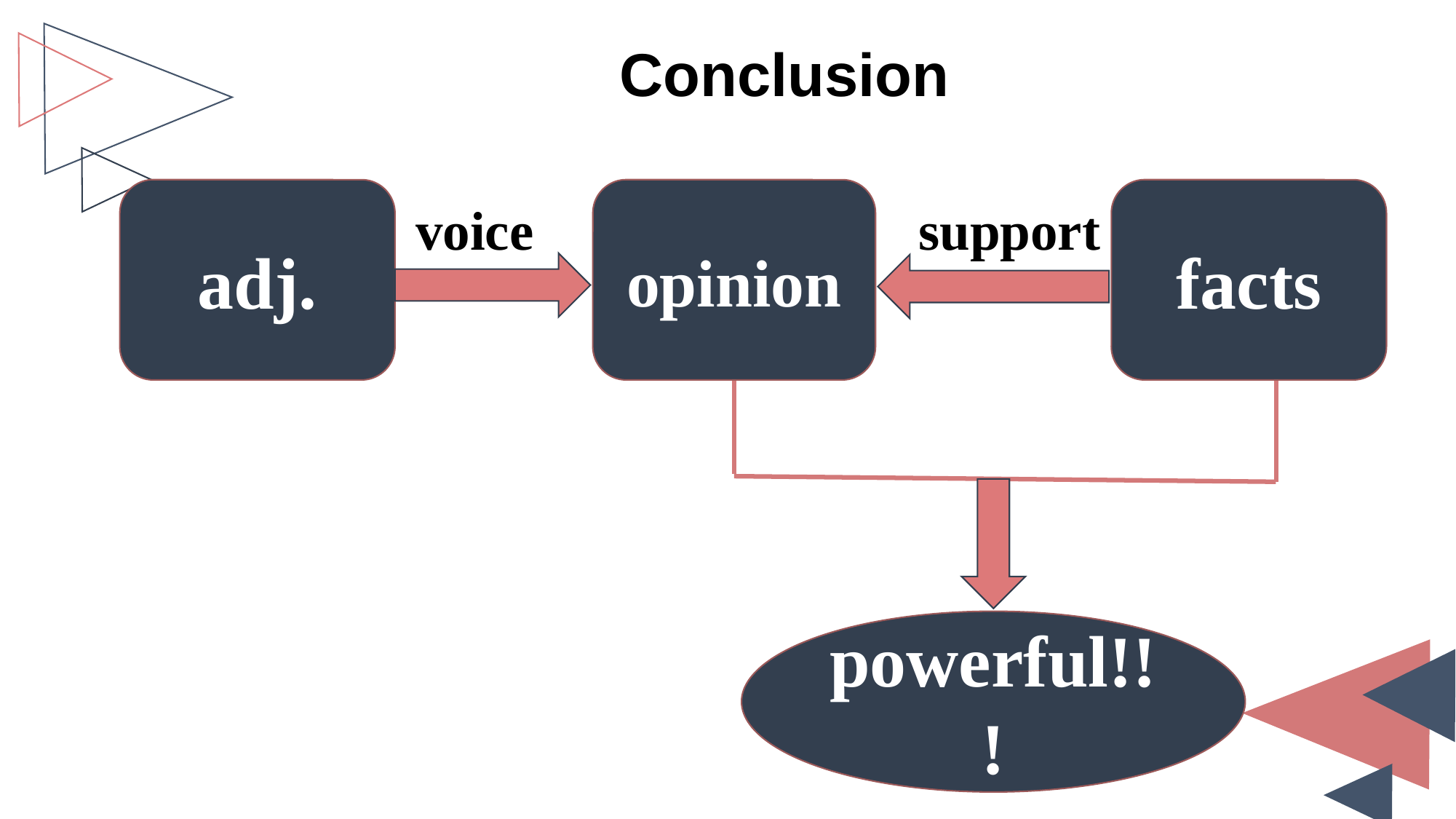

Conclusion
adj.
opinion
facts
support
voice

powerful!!!